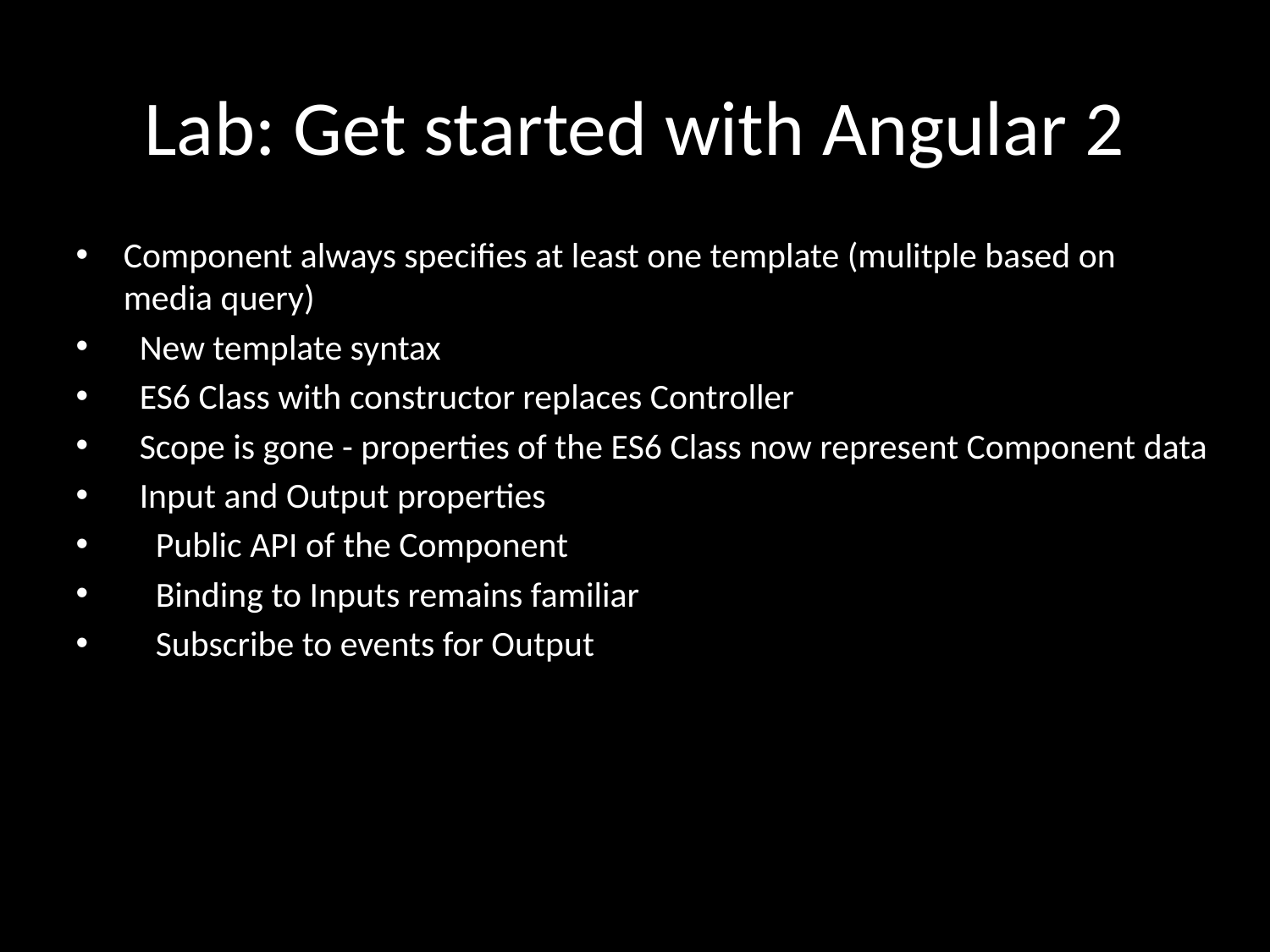

# Lab: Get started with Angular 2
Component always specifies at least one template (mulitple based on media query)
  New template syntax
  ES6 Class with constructor replaces Controller
  Scope is gone - properties of the ES6 Class now represent Component data
  Input and Output properties
    Public API of the Component
    Binding to Inputs remains familiar
    Subscribe to events for Output